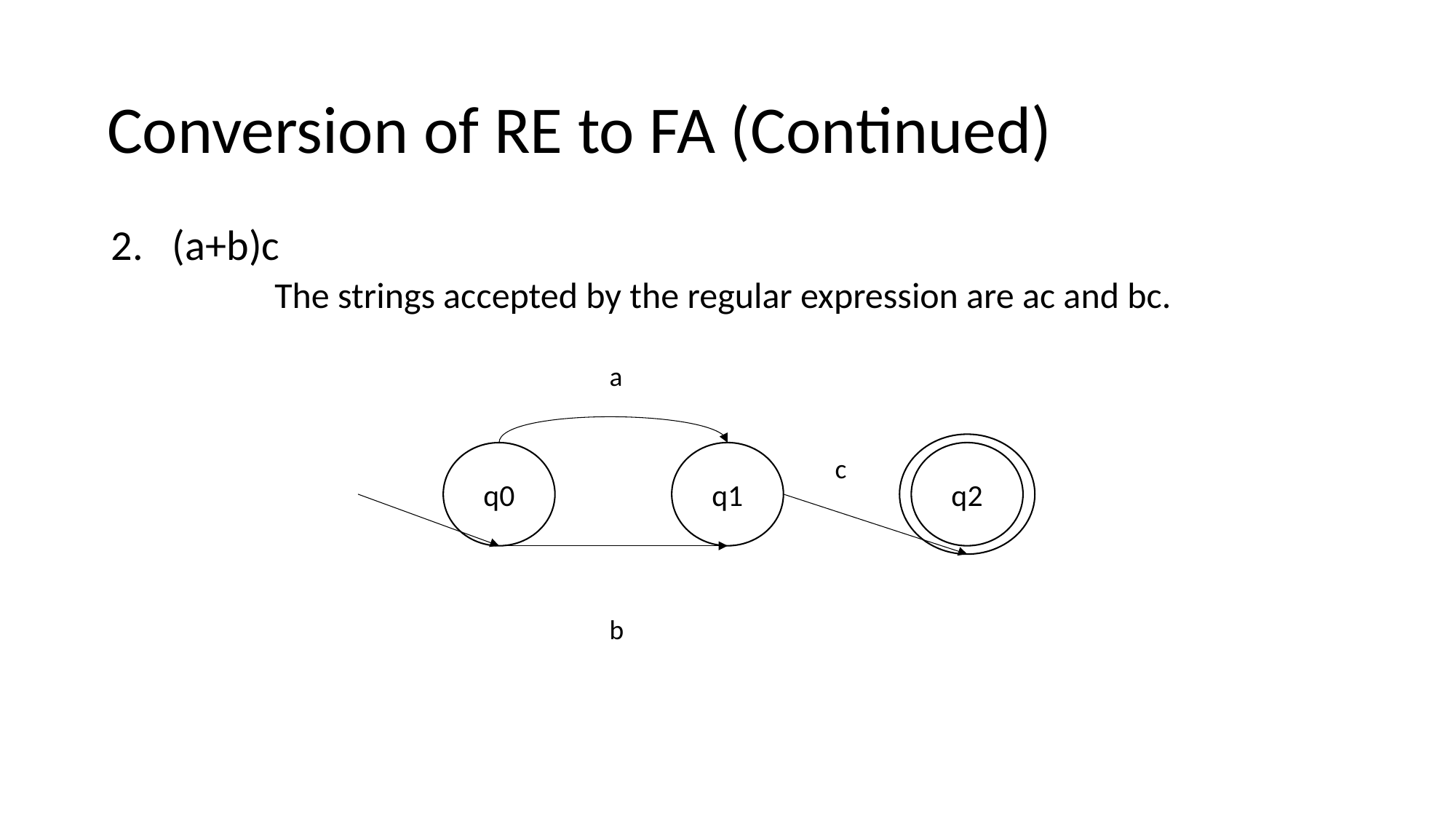

# Conversion of RE to FA (Continued)
(a+b)c
	The strings accepted by the regular expression are ac and bc.

a
q0
q1
q2
q0
c
b